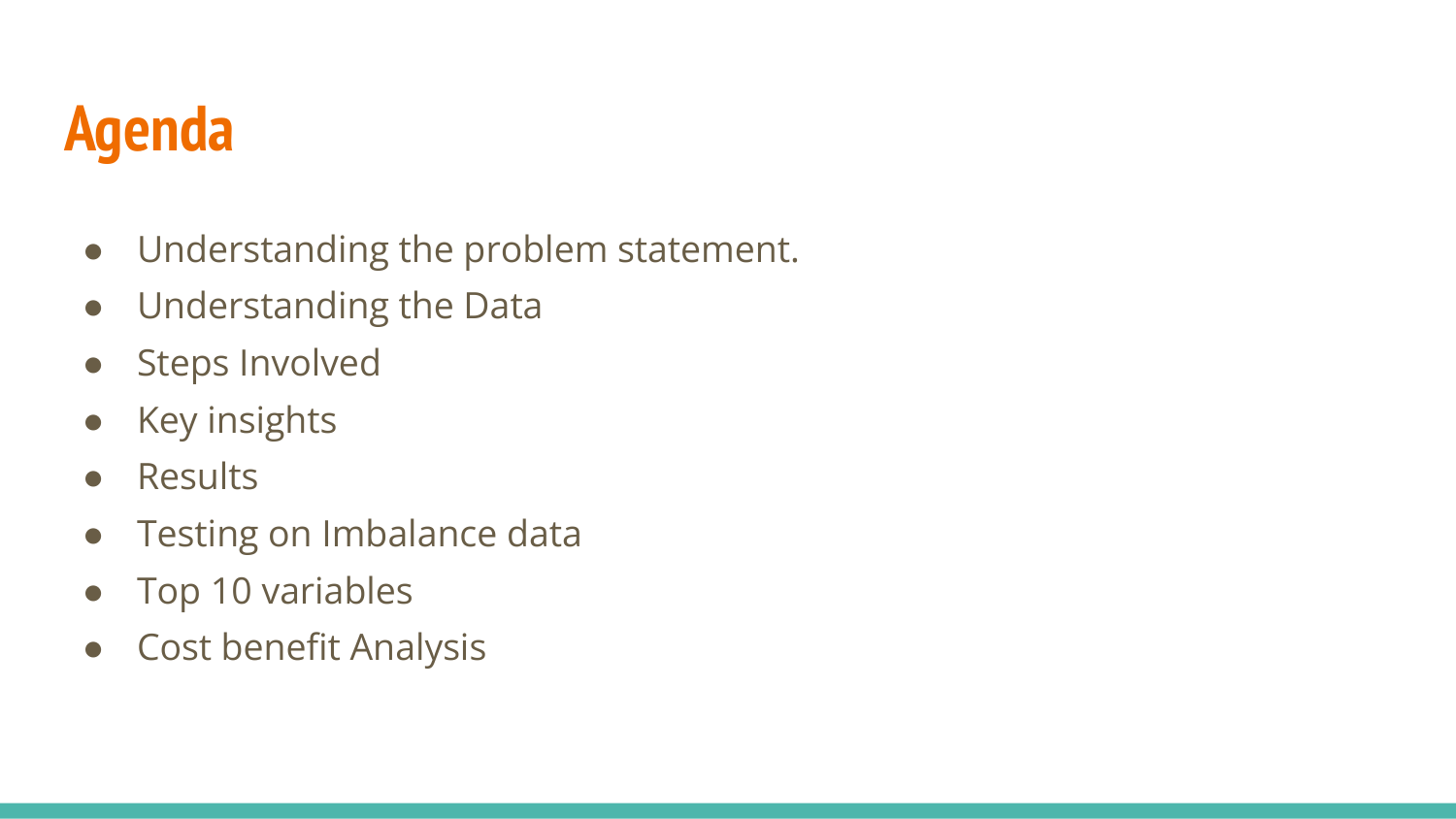

# Agenda
Understanding the problem statement.
Understanding the Data
Steps Involved
Key insights
Results
Testing on Imbalance data
Top 10 variables
Cost benefit Analysis